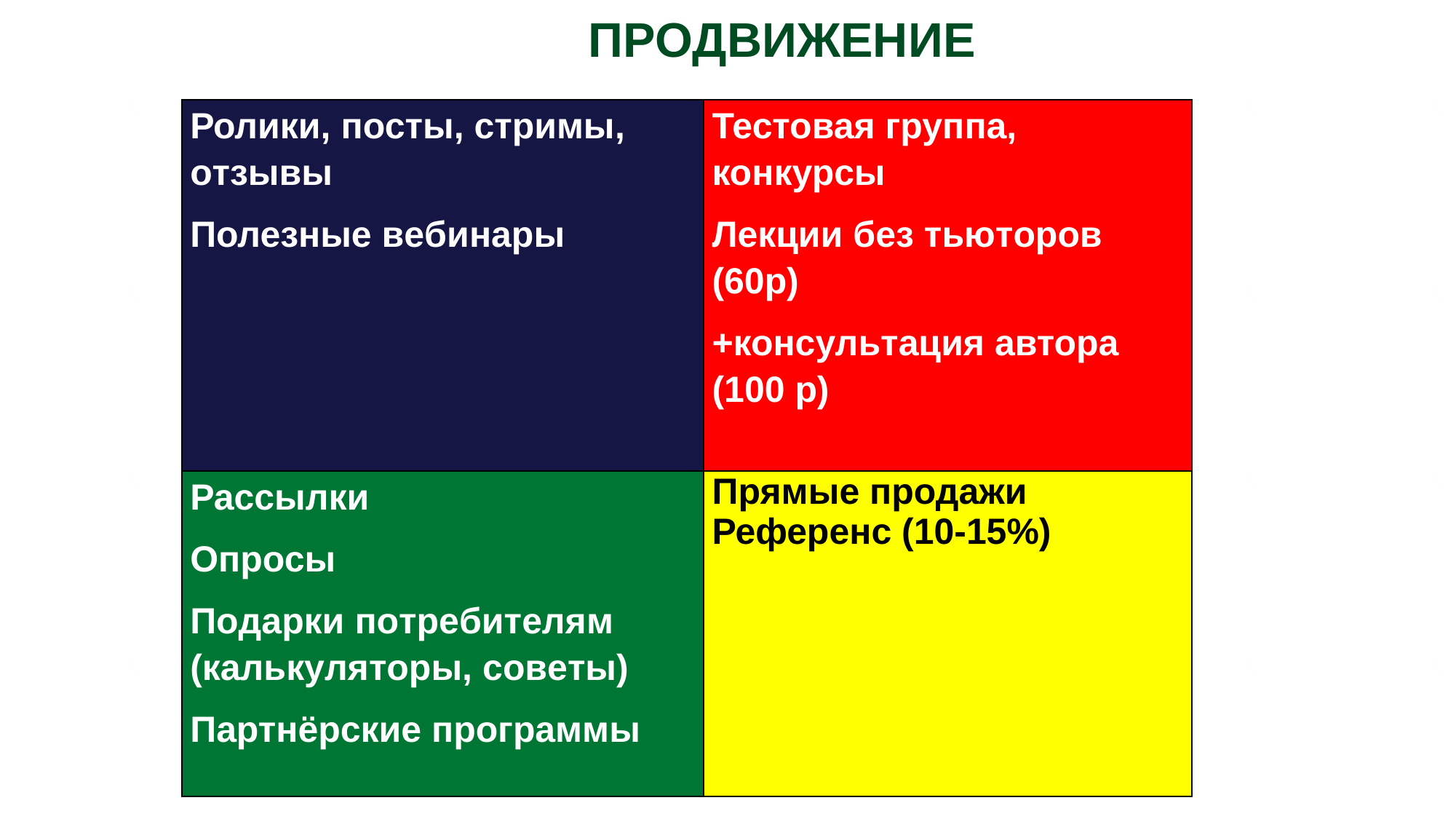

ПРОДВИЖЕНИЕ
| Ролики, посты, стримы, отзывы Полезные вебинары | Тестовая группа, конкурсы Лекции без тьюторов (60р) +консультация автора (100 р) |
| --- | --- |
| Рассылки Опросы Подарки потребителям (калькуляторы, советы) Партнёрские программы | Прямые продажи Референс (10-15%) |